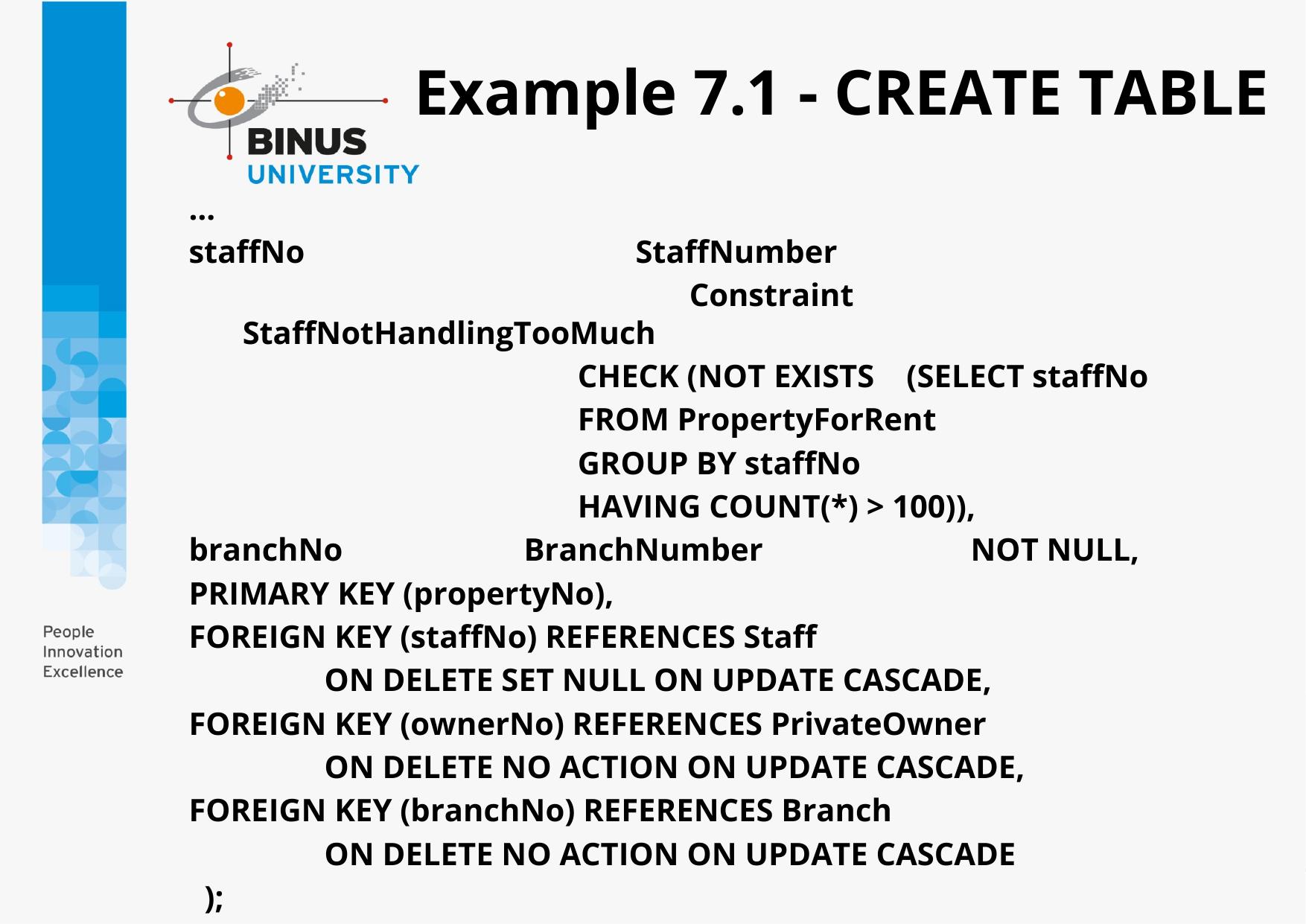

# Example 7.1 - CREATE TABLE
	…
	staffNo			StaffNumber
					Constraint StaffNotHandlingTooMuch
				CHECK (NOT EXISTS    (SELECT staffNo
				FROM PropertyForRent
				GROUP BY staffNo
				HAVING COUNT(*) > 100)),
	branchNo		BranchNumber		NOT NULL,
	PRIMARY KEY (propertyNo),
	FOREIGN KEY (staffNo) REFERENCES Staff
               ON DELETE SET NULL ON UPDATE CASCADE,
	FOREIGN KEY (ownerNo) REFERENCES PrivateOwner
               ON DELETE NO ACTION ON UPDATE CASCADE,
	FOREIGN KEY (branchNo) REFERENCES Branch
               ON DELETE NO ACTION ON UPDATE CASCADE
);